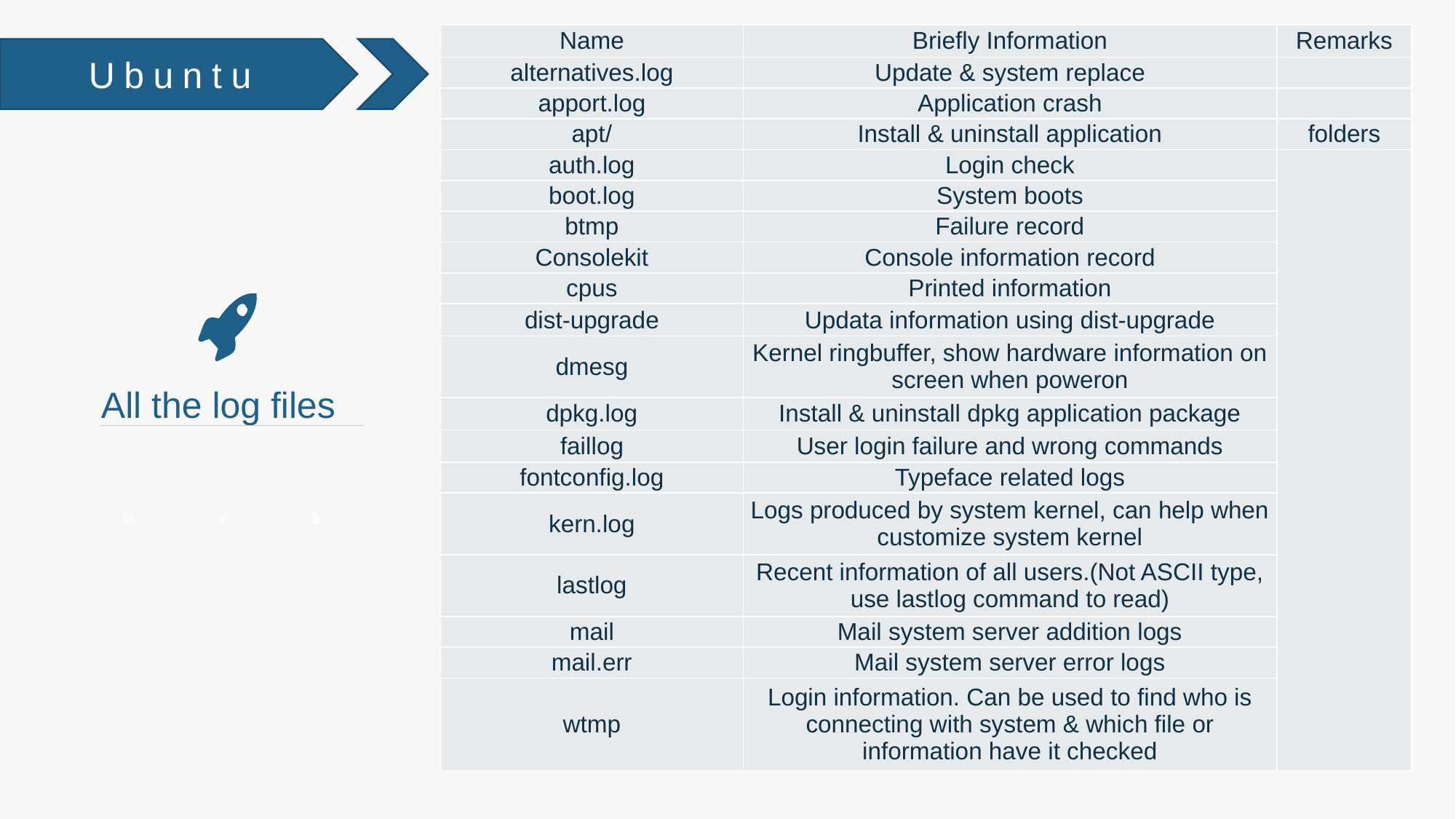

| Name | Briefly Information | Remarks |
| --- | --- | --- |
| alternatives.log | Update & system replace |  |
| apport.log | Application crash |  |
| apt/ | Install & uninstall application | folders |
| auth.log | Login check |  |
| boot.log | System boots |  |
| btmp | Failure record |  |
| Consolekit | Console information record |  |
| cpus | Printed information |  |
| dist-upgrade | Updata information using dist-upgrade |  |
| dmesg | Kernel ringbuffer, show hardware information on screen when poweron |  |
| dpkg.log | Install & uninstall dpkg application package |  |
| faillog | User login failure and wrong commands |  |
| fontconfig.log | Typeface related logs |  |
| kern.log | Logs produced by system kernel, can help when customize system kernel |  |
| lastlog | Recent information of all users.(Not ASCII type, use lastlog command to read) |  |
| mail | Mail system server addition logs |  |
| mail.err | Mail system server error logs |  |
| wtmp | Login information. Can be used to find who is connecting with system & which file or information have it checked |  |
Ubuntu

All the log files